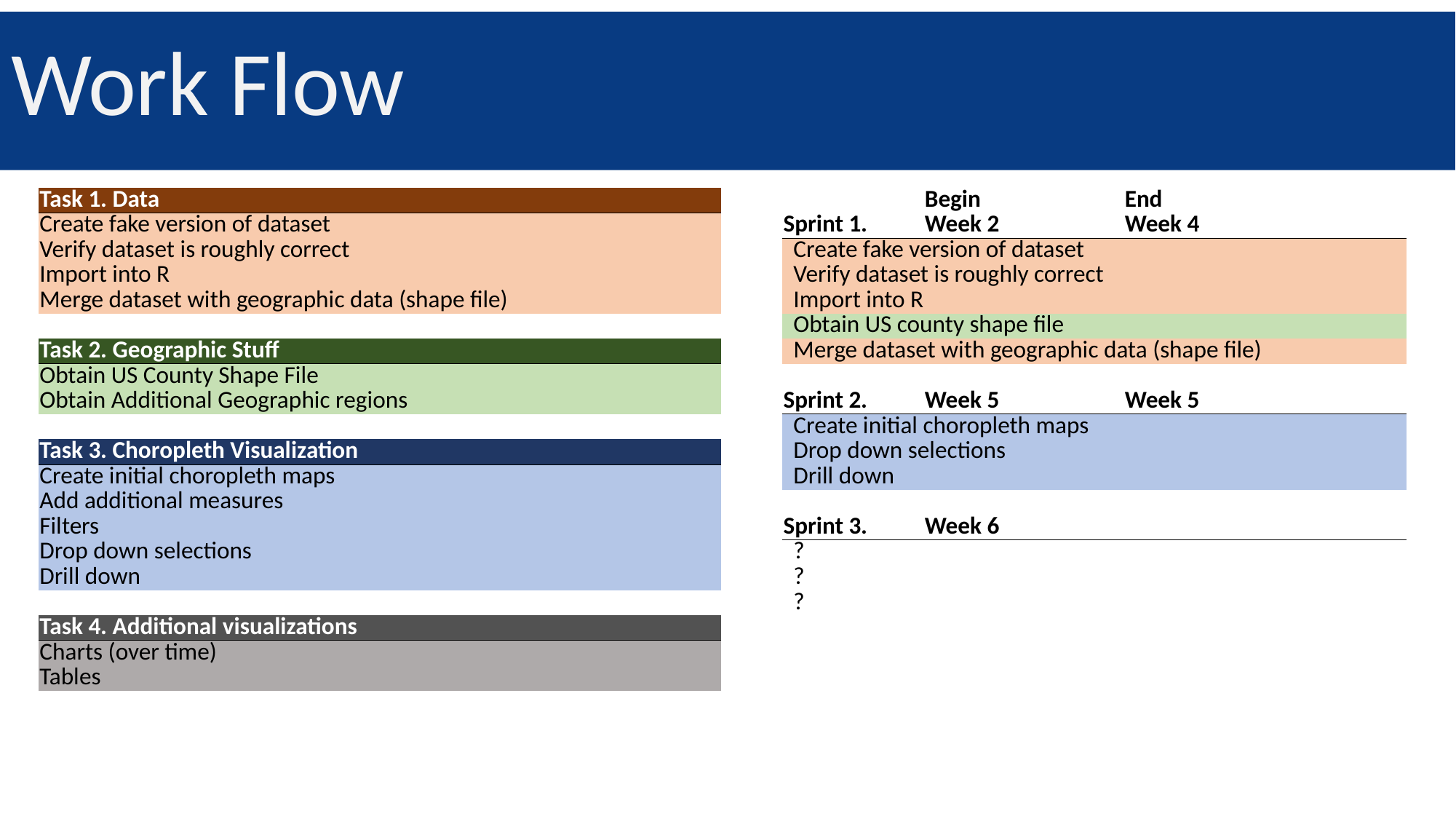

# Work Flow
| Task 1. Data |  |  |  |  |
| --- | --- | --- | --- | --- |
| Create fake version of dataset |  |  |  |  |
| Verify dataset is roughly correct |  |  |  |  |
| Import into R |  |  |  |  |
| Merge dataset with geographic data (shape file) |  |  |  |  |
|  |  |  |  |  |
| Task 2. Geographic Stuff |  |  |  |  |
| Obtain US County Shape File |  |  |  |  |
| Obtain Additional Geographic regions |  |  |  |  |
|  |  |  |  |  |
| Task 3. Choropleth Visualization |  |  |  |  |
| Create initial choropleth maps |  |  |  |  |
| Add additional measures |  |  |  |  |
| Filters |  |  |  |  |
| Drop down selections |  |  |  |  |
| Drill down |  |  |  |  |
|  |  |  |  |  |
| Task 4. Additional visualizations |  |  |  |  |
| Charts (over time) |  |  |  |  |
| Tables |  |  |  |  |
|  | Begin | End |  |
| --- | --- | --- | --- |
| Sprint 1. | Week 2 | Week 4 |  |
| Create fake version of dataset |  |  |  |
| Verify dataset is roughly correct |  |  |  |
| Import into R |  |  |  |
| Obtain US county shape file |  |  |  |
| Merge dataset with geographic data (shape file) |  |  |  |
|  |  |  |  |
| Sprint 2. | Week 5 | Week 5 |  |
| Create initial choropleth maps |  |  |  |
| Drop down selections |  |  |  |
| Drill down |  |  |  |
|  |  |  |  |
| Sprint 3. | Week 6 |  |  |
| ? |  |  |  |
| ? |  |  |  |
| ? |  |  |  |